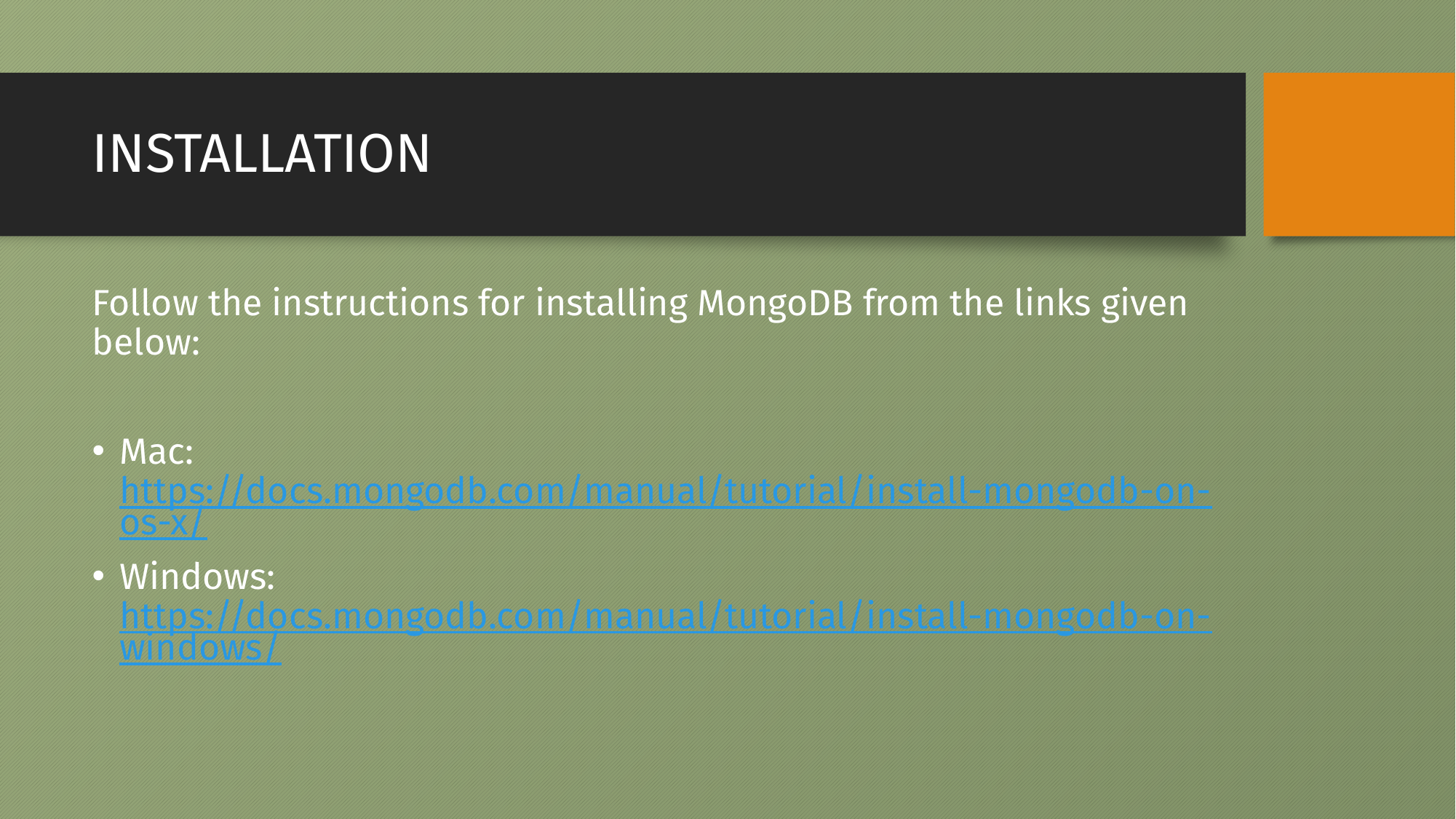

# INSTALLATION
Follow the instructions for installing MongoDB from the links given below:

Mac: https://docs.mongodb.com/manual/tutorial/install-mongodb-on-os-x/
Windows: https://docs.mongodb.com/manual/tutorial/install-mongodb-on-windows/